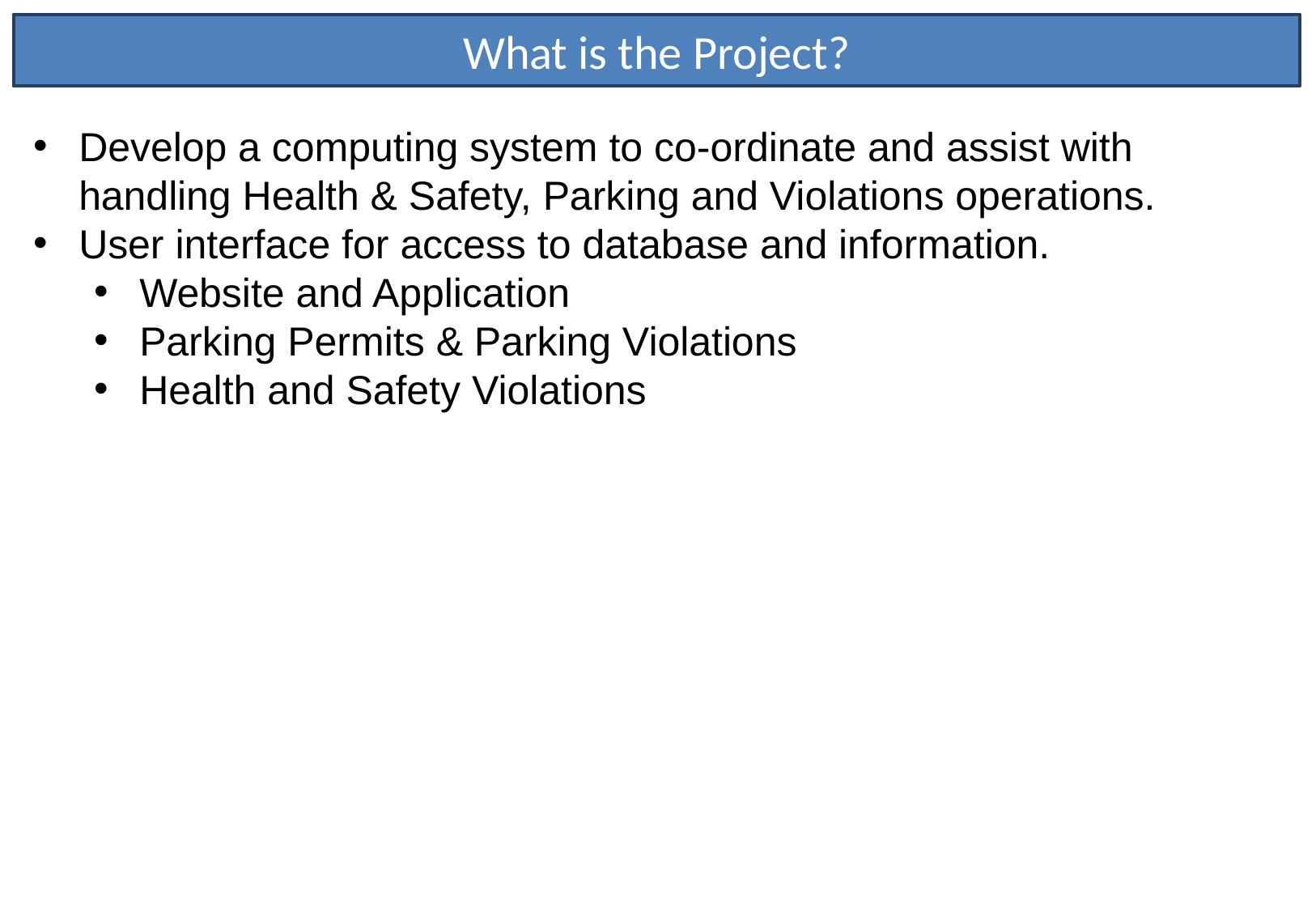

What is the Project?
Develop a computing system to co-ordinate and assist with handling Health & Safety, Parking and Violations operations.
User interface for access to database and information.
Website and Application
Parking Permits & Parking Violations
Health and Safety Violations